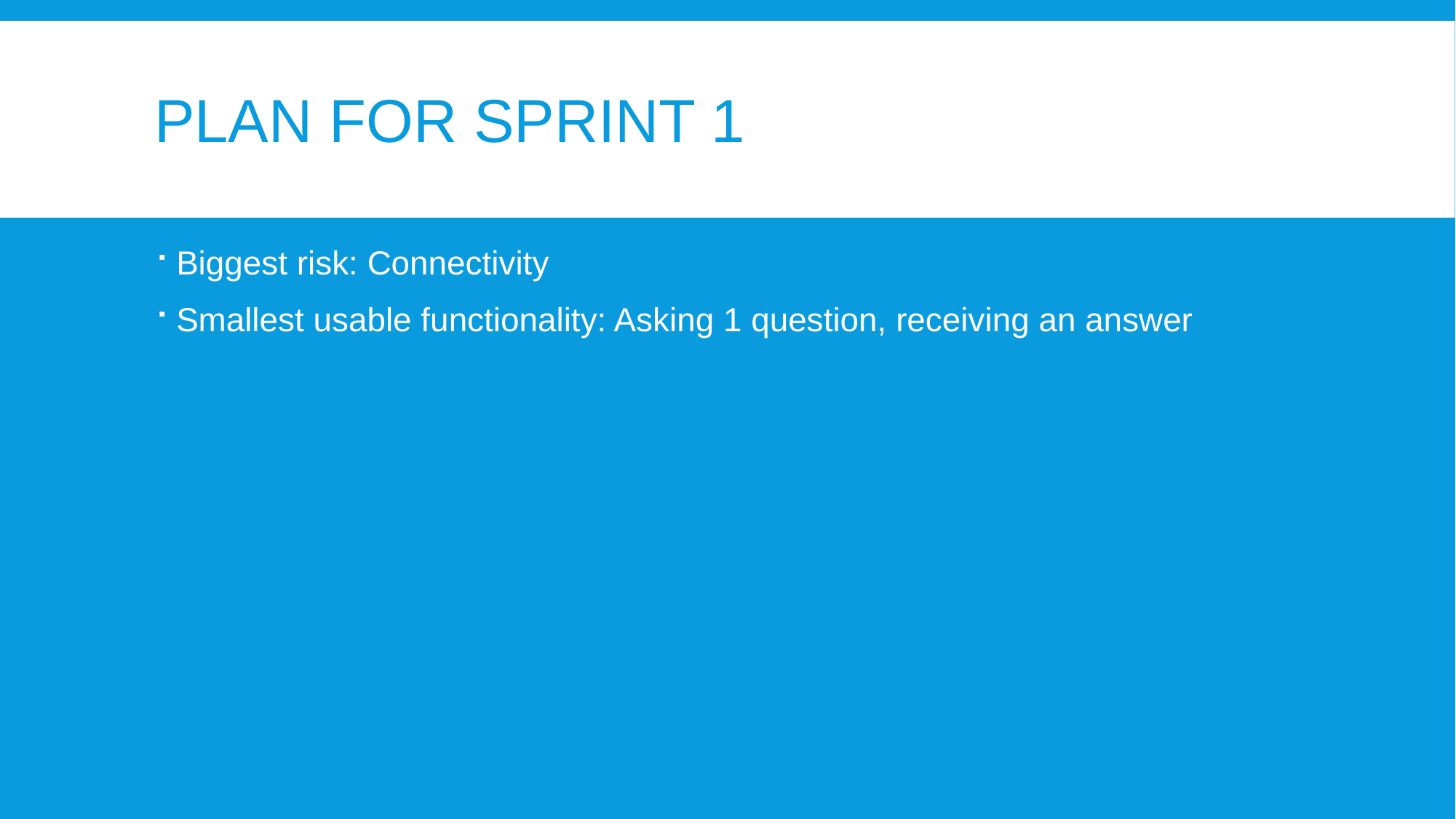

# Plan for sprint 1
Biggest risk: Connectivity
Smallest usable functionality: Asking 1 question, receiving an answer